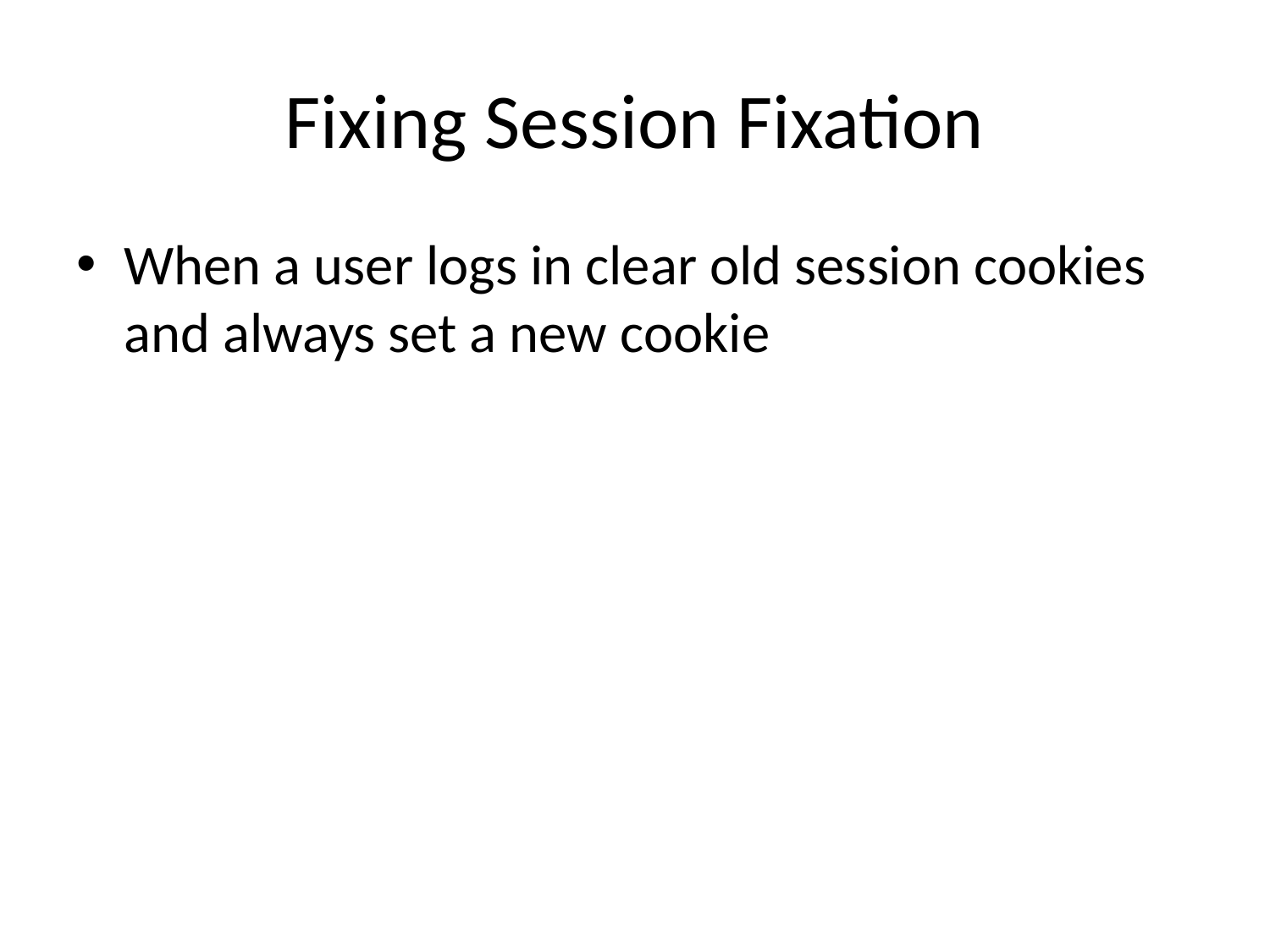

# Fixing Session Fixation
When a user logs in clear old session cookies and always set a new cookie